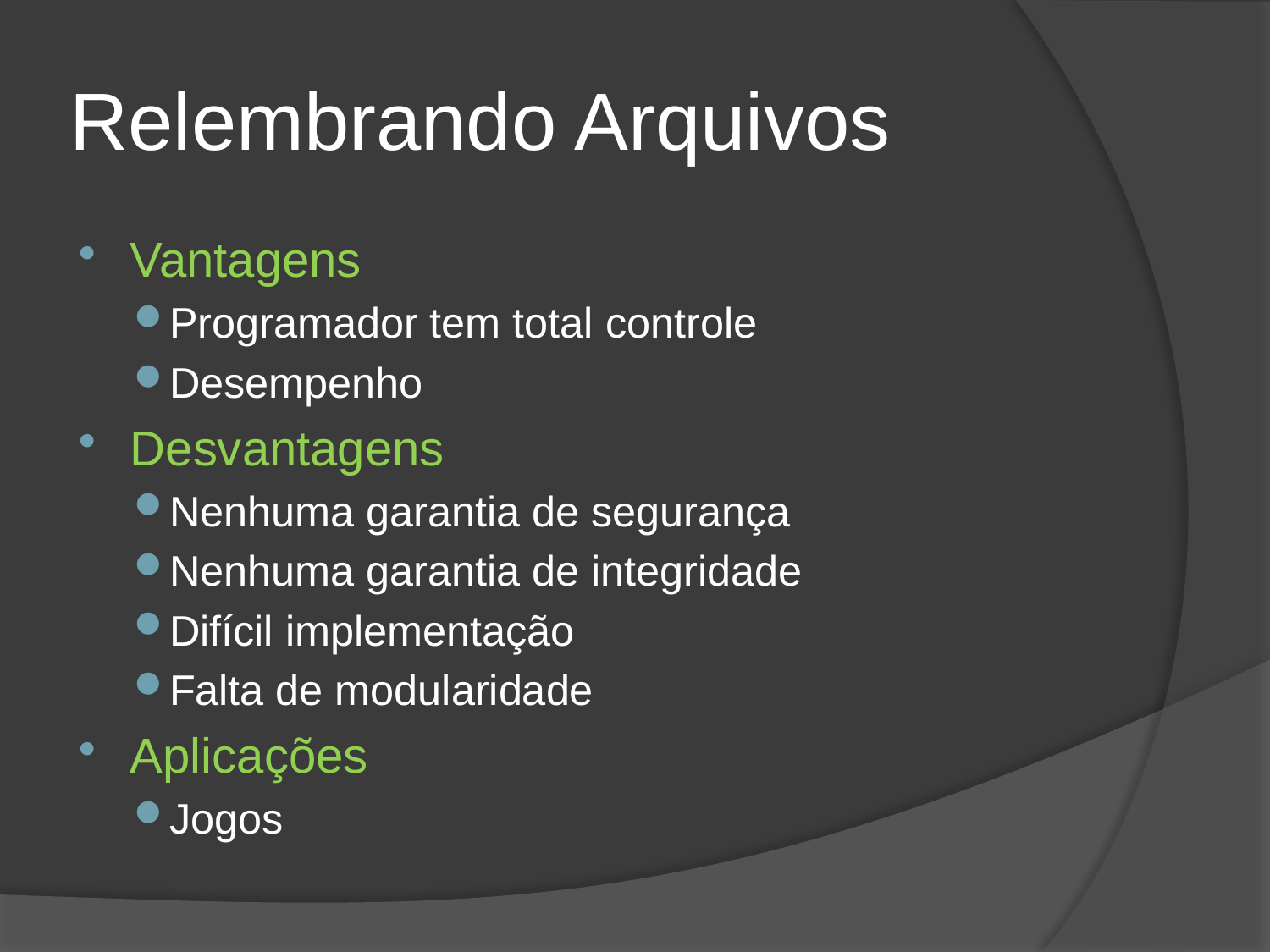

# Relembrando Arquivos
Vantagens
Programador tem total controle
Desempenho
Desvantagens
Nenhuma garantia de segurança
Nenhuma garantia de integridade
Difícil implementação
Falta de modularidade
Aplicações
Jogos